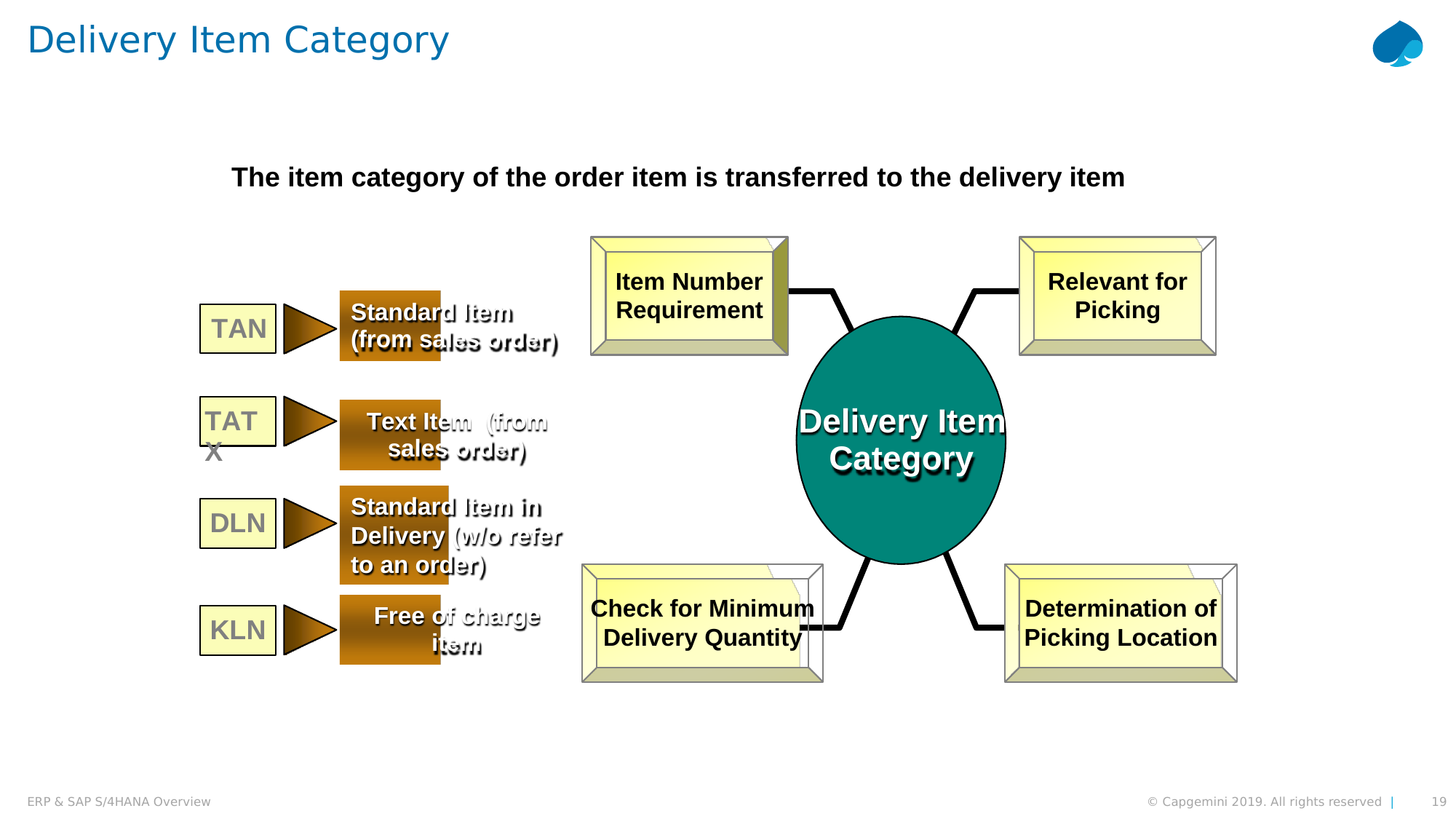

# Delivery Item Category
The item category of the order
item is
transferred to the delivery
item

Item Number
Requirement

Relevant for
Picking

Standard Item
(from sales order)

TAN

TATX

Delivery Item
Category
Text Item (from
sales order)

Standard Item in
Delivery (w/o refer to an order)

DLN

Check for Minimum
Delivery Quantity

Determination of
Picking Location

Free of charge
item

KLN